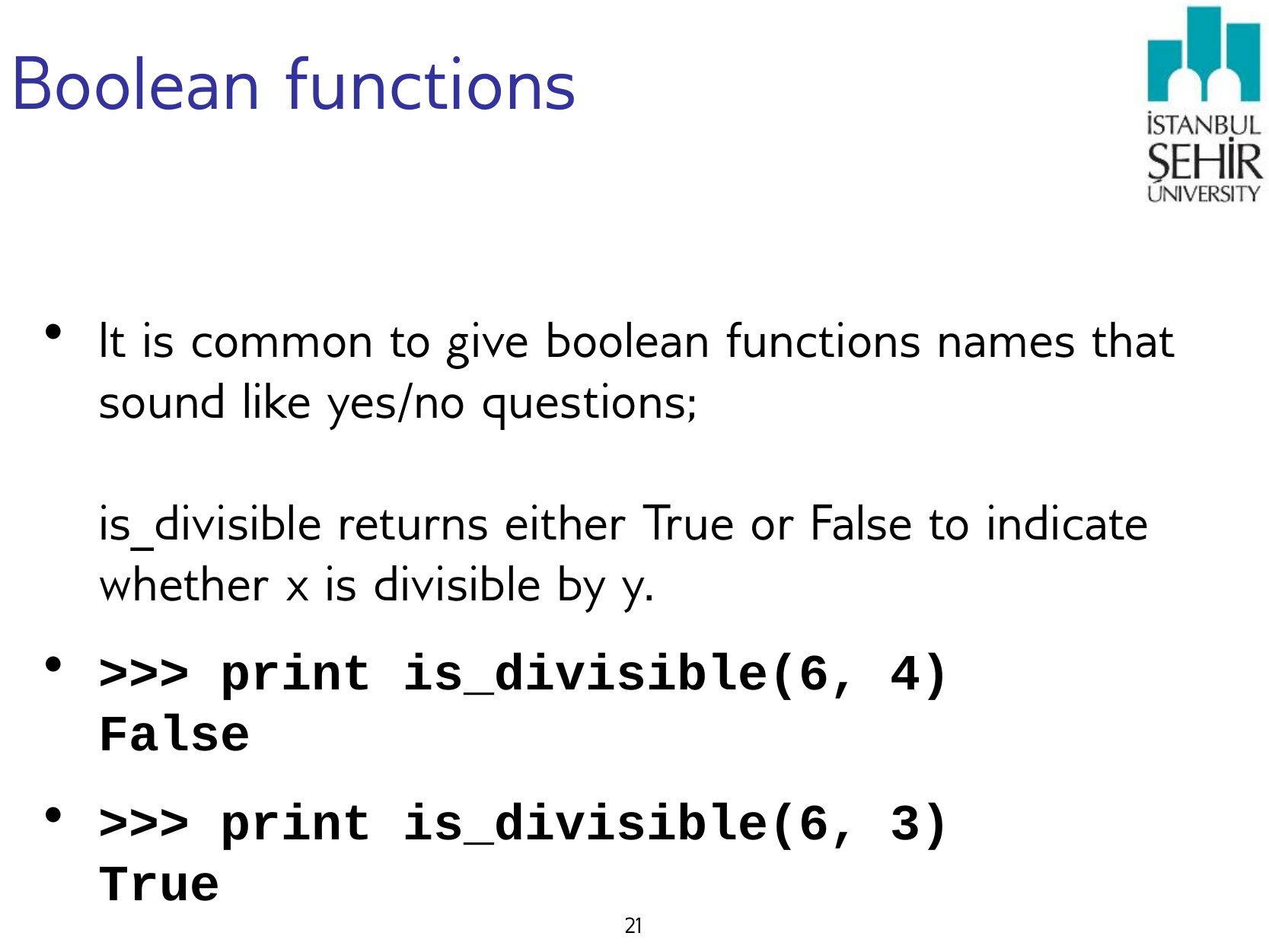

# Boolean functions
It is common to give boolean functions names that sound like yes/no questions;
is_divisible returns either True or False to indicate whether x is divisible by y.
>>> print is_divisible(6, 4)
False
>>> print is_divisible(6, 3)
True
21